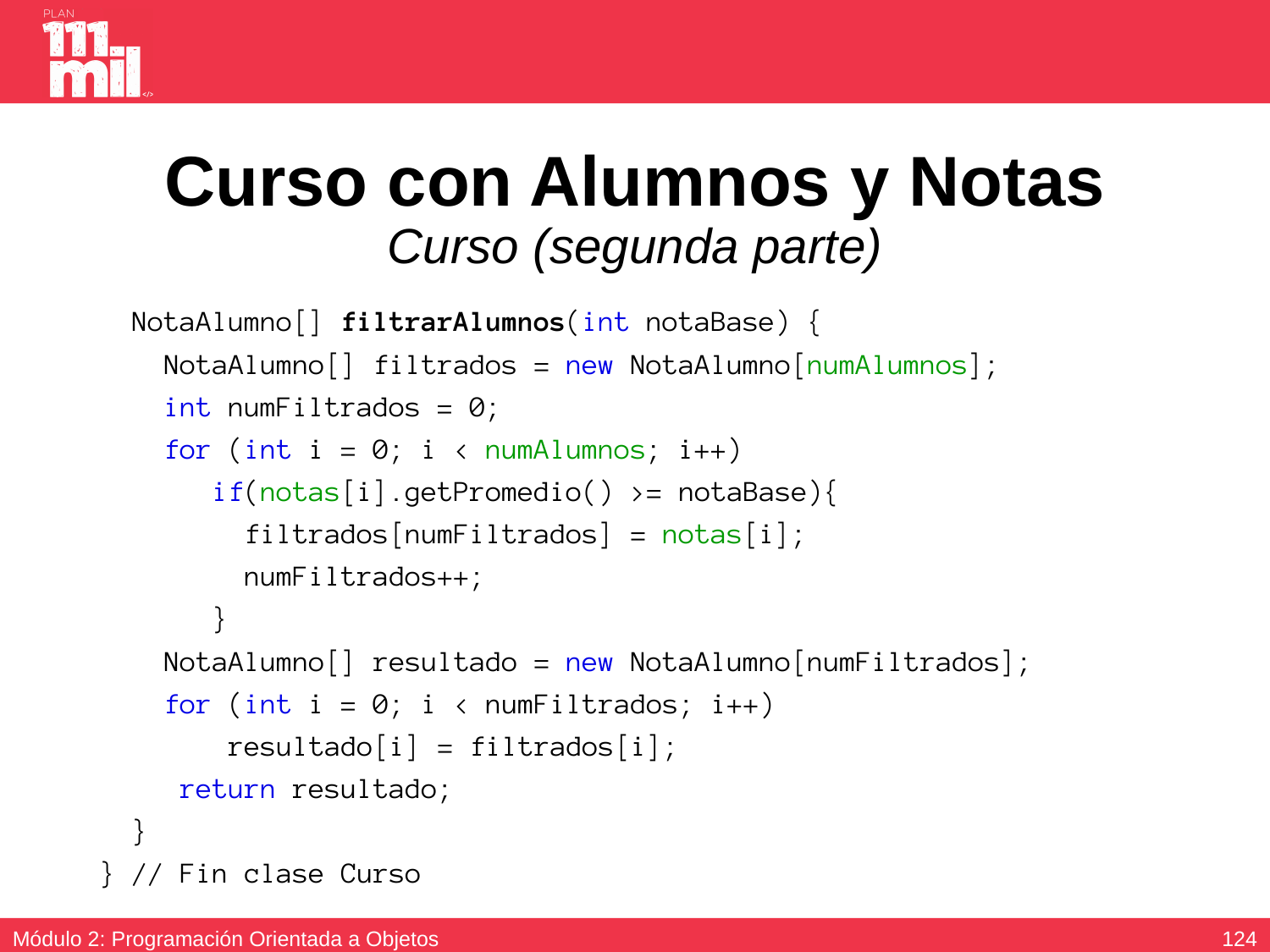

# Curso con Alumnos y Notas Curso (segunda parte)
  NotaAlumno[] filtrarAlumnos(int notaBase) {
    NotaAlumno[] filtrados = new NotaAlumno[numAlumnos];
    int numFiltrados = 0;
    for (int i = 0; i < numAlumnos; i++)
       if(notas[i].getPromedio() >= notaBase){
         filtrados[numFiltrados] = notas[i];
         numFiltrados++;
       }
    NotaAlumno[] resultado = new NotaAlumno[numFiltrados];
    for (int i = 0; i < numFiltrados; i++)
        resultado[i] = filtrados[i];
     return resultado;
  }
} // Fin clase Curso
124
Módulo 2: Programación Orientada a Objetos